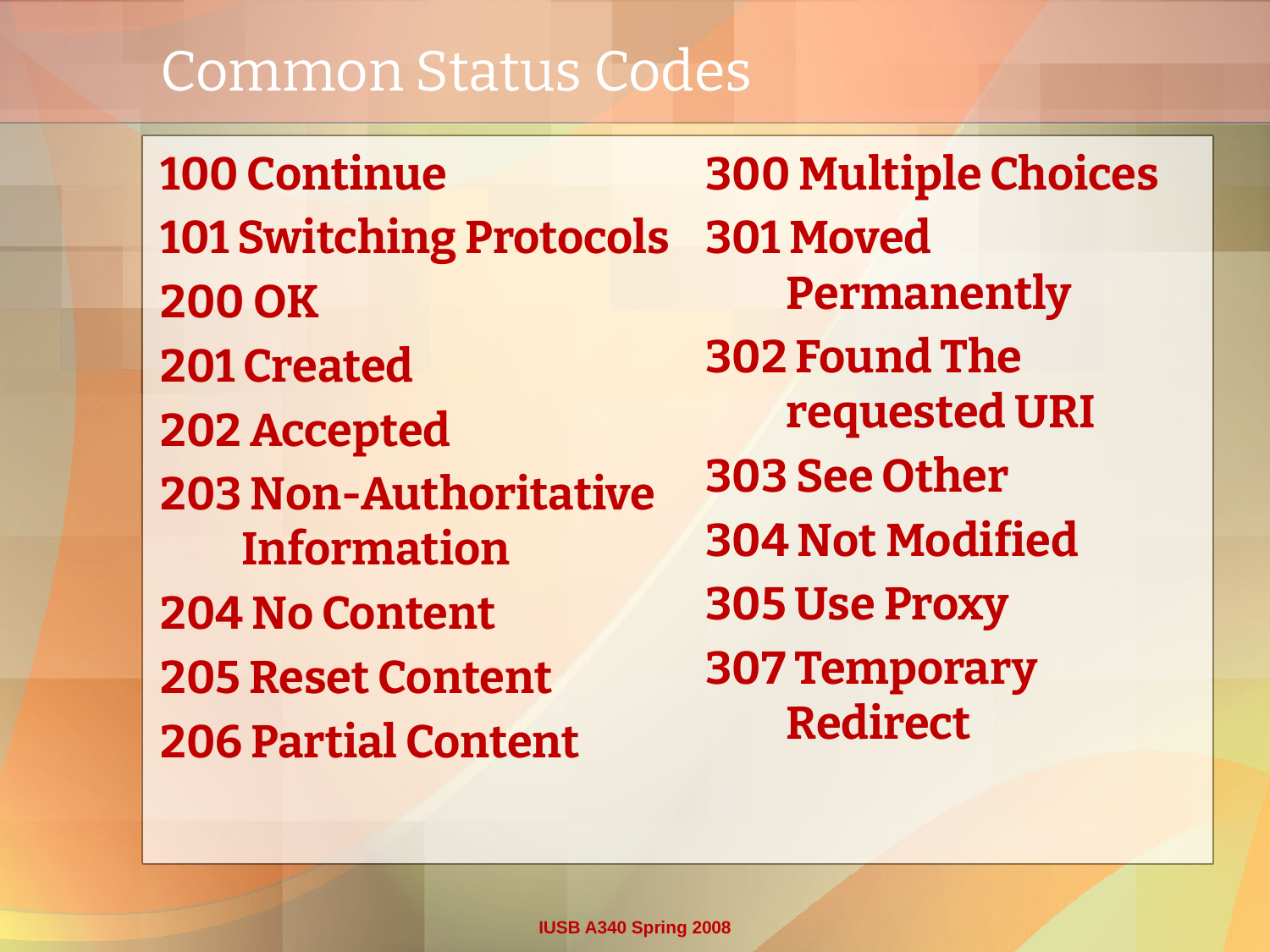

# Common Status Codes
100 Continue
101 Switching Protocols
200 OK
201 Created
202 Accepted
203 Non-Authoritative
    Information
204 No Content
205 Reset Content
206 Partial Content
300 Multiple Choices
301 Moved
    Permanently
302 Found The
    requested URI
303 See Other
304 Not Modified
305 Use Proxy
307 Temporary
    Redirect
IUSB A340 Spring 2008